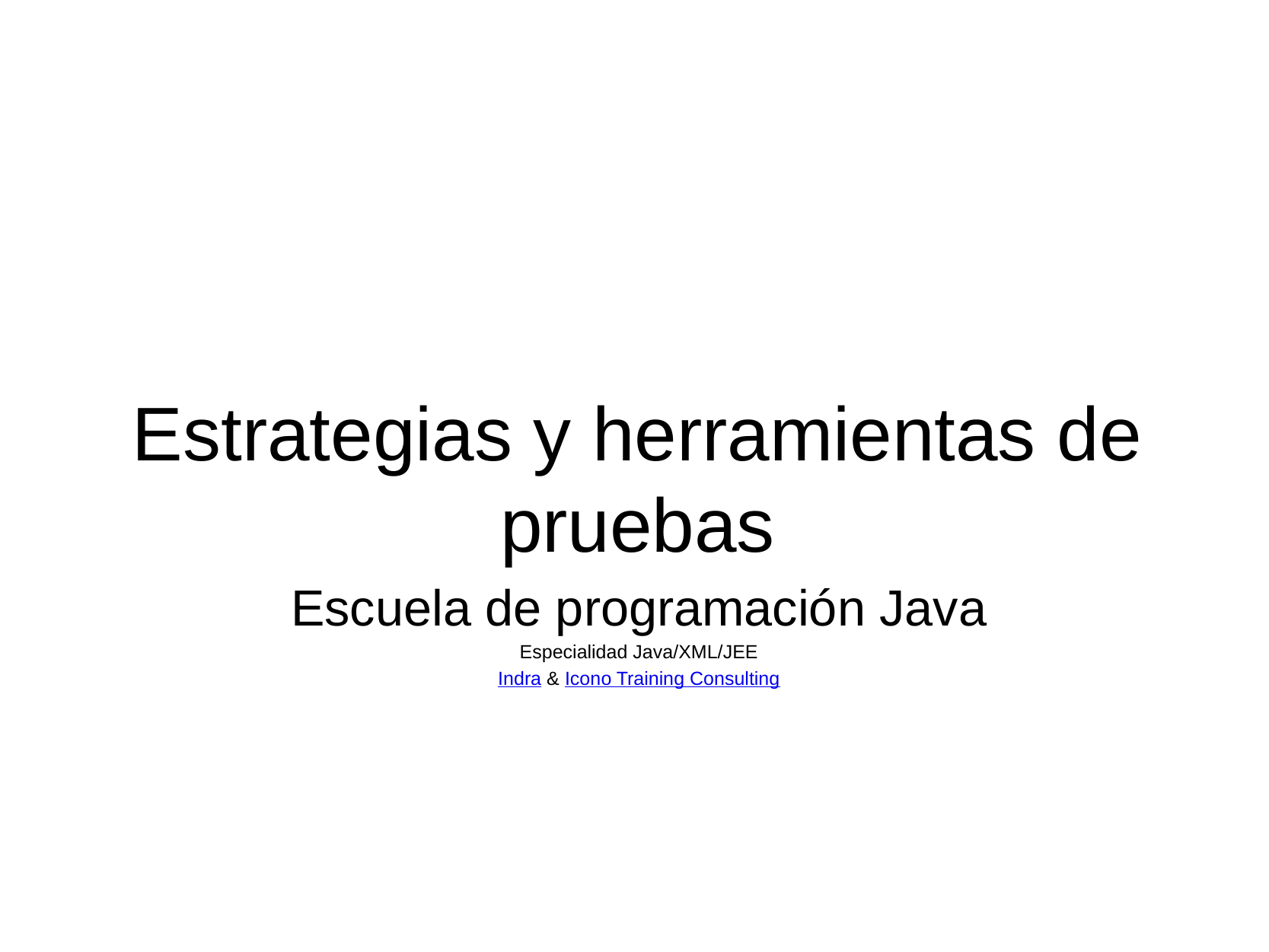

# Estrategias y herramientas de pruebas
Escuela de programación Java
Especialidad Java/XML/JEE
Indra & Icono Training Consulting